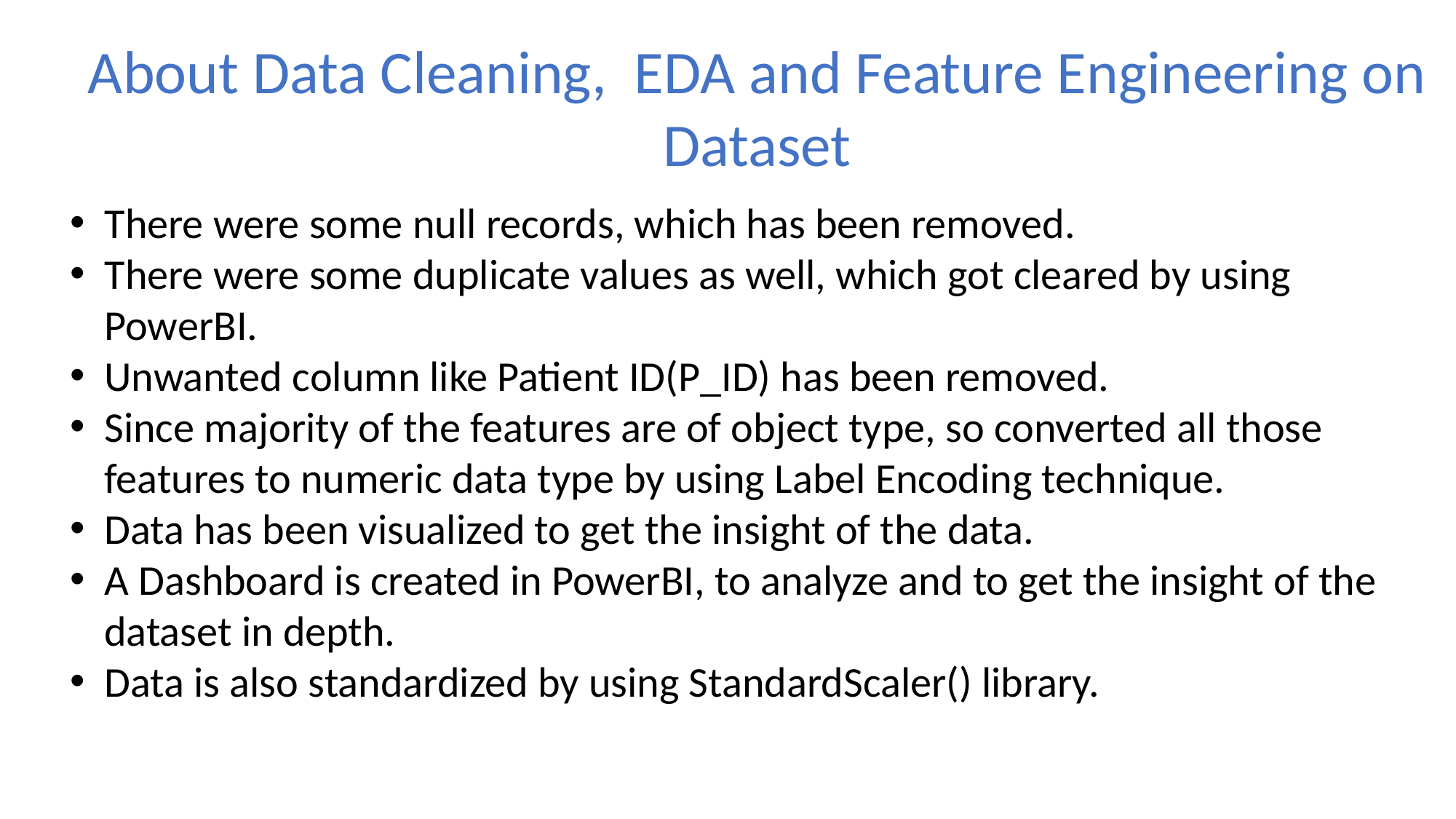

About Data Cleaning,  EDA and Feature Engineering on Dataset
There were some null records, which has been removed.
There were some duplicate values as well, which got cleared by using PowerBI.
Unwanted column like Patient ID(P_ID) has been removed.
Since majority of the features are of object type, so converted all those features to numeric data type by using Label Encoding technique.
Data has been visualized to get the insight of the data.
A Dashboard is created in PowerBI, to analyze and to get the insight of the dataset in depth.
Data is also standardized by using StandardScaler() library.